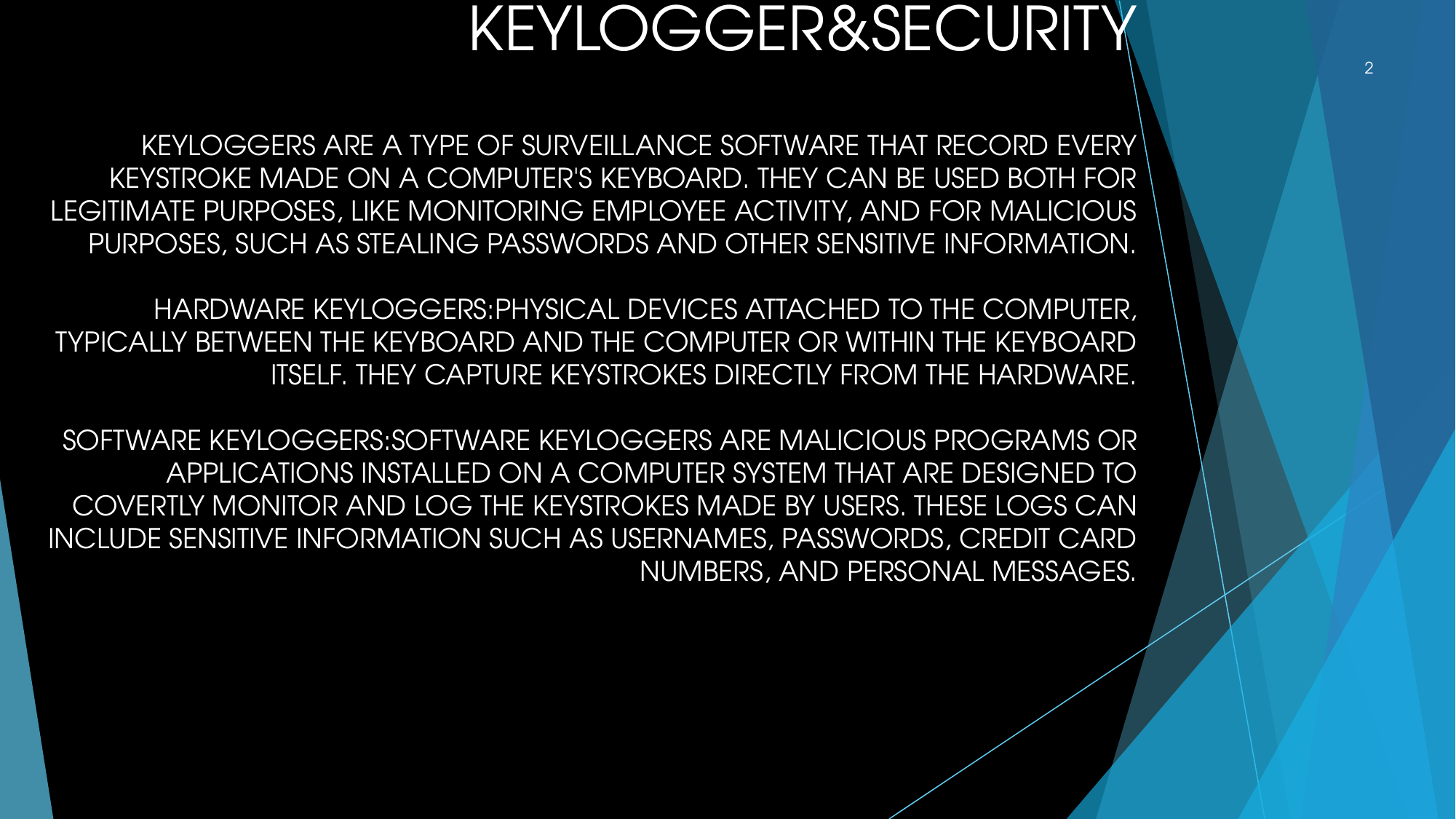

# KeyLogger&Security Keyloggers are a type of surveillance software that record every keystroke made on a computer's keyboard. They can be used both for legitimate purposes, like monitoring employee activity, and for malicious purposes, such as stealing passwords and other sensitive information. Hardware Keyloggers:Physical devices attached to the computer, typically between the keyboard and the computer or within the keyboard itself. They capture keystrokes directly from the hardware. Software Keyloggers:Software Keyloggers are malicious programs or applications installed on a computer system that are designed to covertly monitor and log the keystrokes made by users. These logs can include sensitive information such as usernames, passwords, credit card numbers, and personal messages.
2